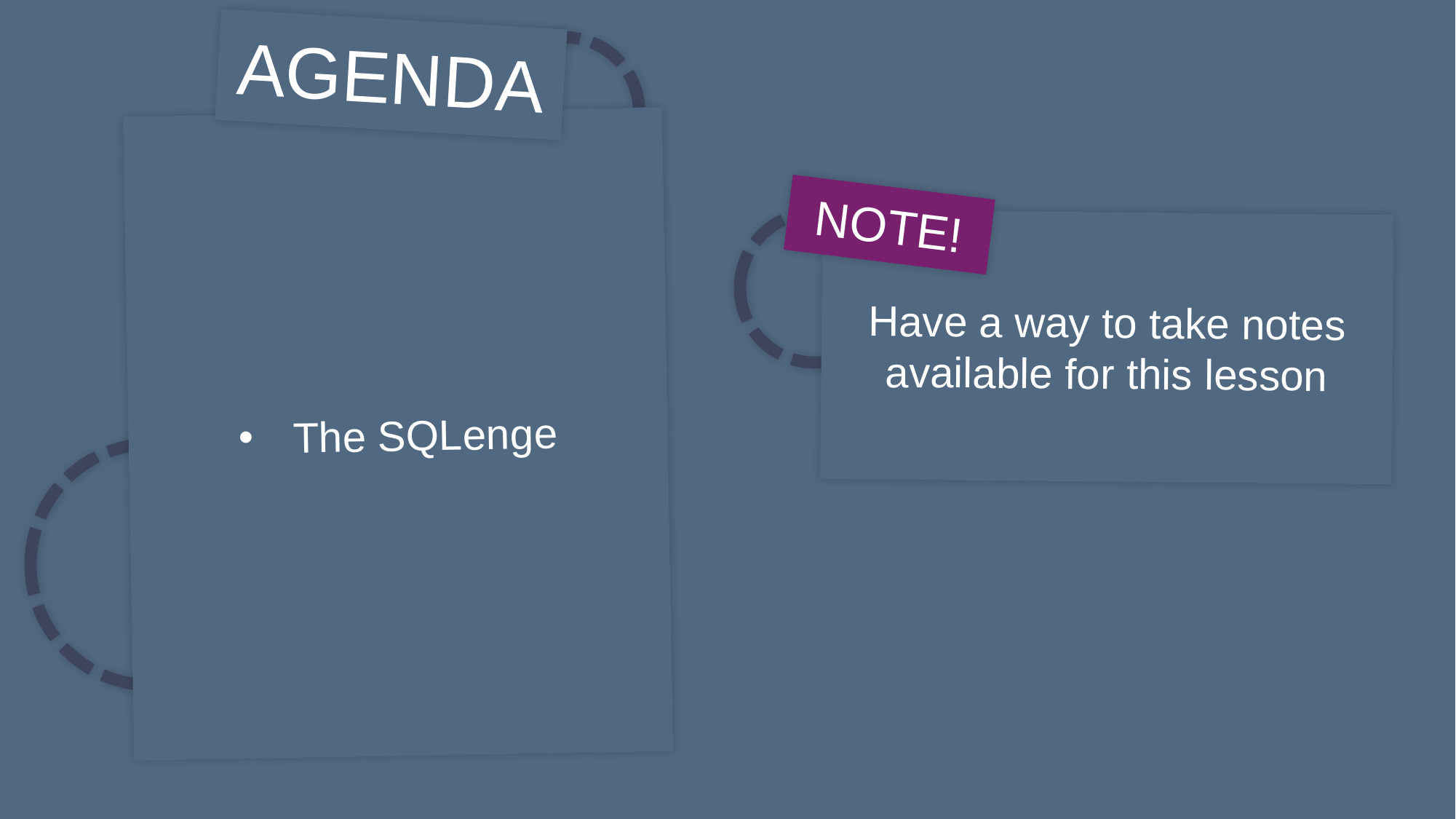

AGENDA

The SQLenge
NOTE!
Have a way to take notes available for this lesson